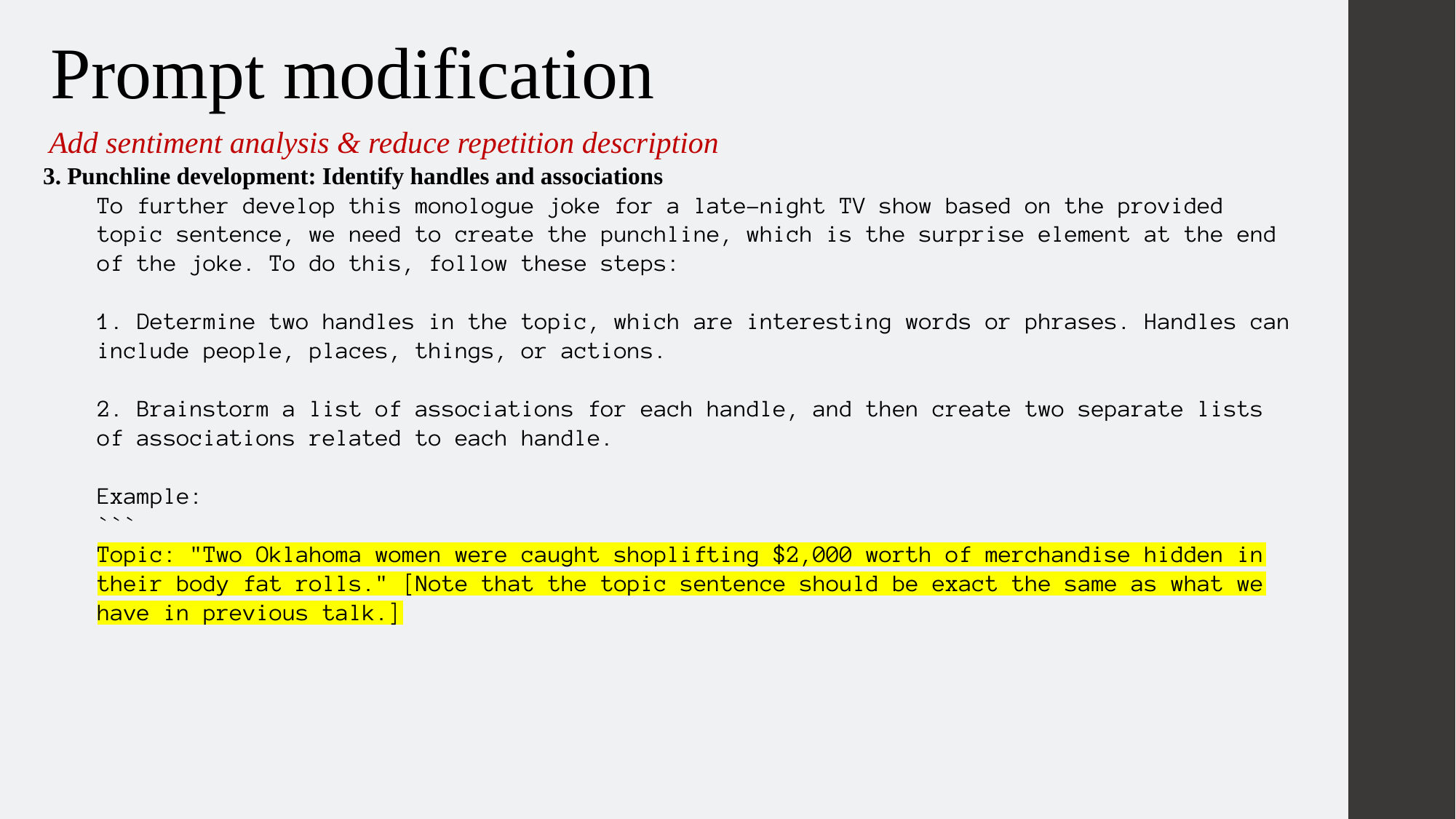

Prompt modification
Add sentiment analysis & reduce repetition description
3. Punchline development: Identify handles and associations
To further develop this monologue joke for a late-night TV show based on the provided topic sentence, we need to create the punchline, which is the surprise element at the end of the joke. To do this, follow these steps:

1. Determine two handles in the topic, which are interesting words or phrases. Handles can include people, places, things, or actions.

2. Brainstorm a list of associations for each handle, and then create two separate lists of associations related to each handle.

Example:
```
Topic: "Two Oklahoma women were caught shoplifting $2,000 worth of merchandise hidden in their body fat rolls." [Note that the topic sentence should be exact the same as what we have in previous talk.]